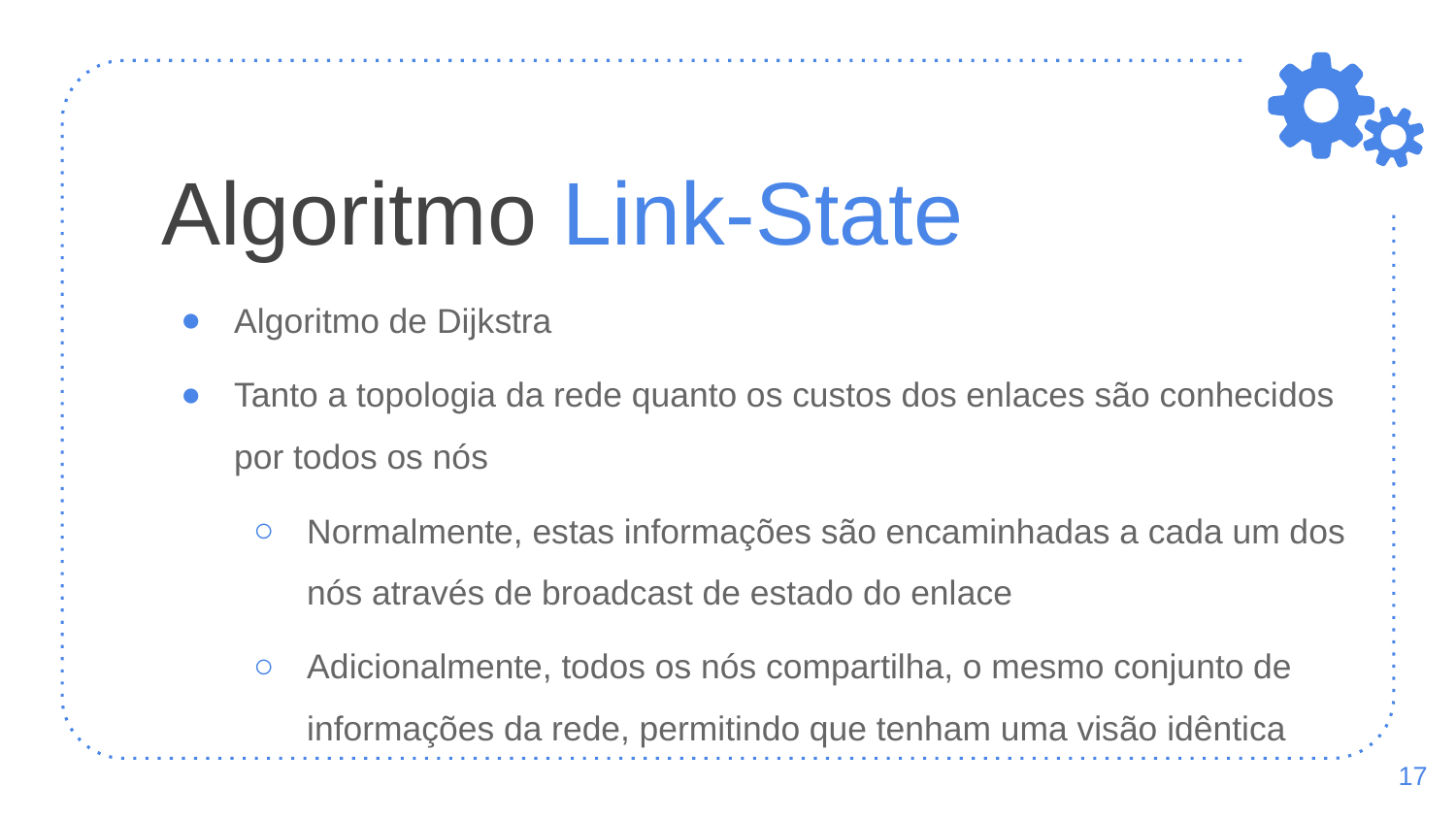

# Algoritmo Link-State
Algoritmo de Dijkstra
Tanto a topologia da rede quanto os custos dos enlaces são conhecidos por todos os nós
Normalmente, estas informações são encaminhadas a cada um dos nós através de broadcast de estado do enlace
Adicionalmente, todos os nós compartilha, o mesmo conjunto de informações da rede, permitindo que tenham uma visão idêntica
17